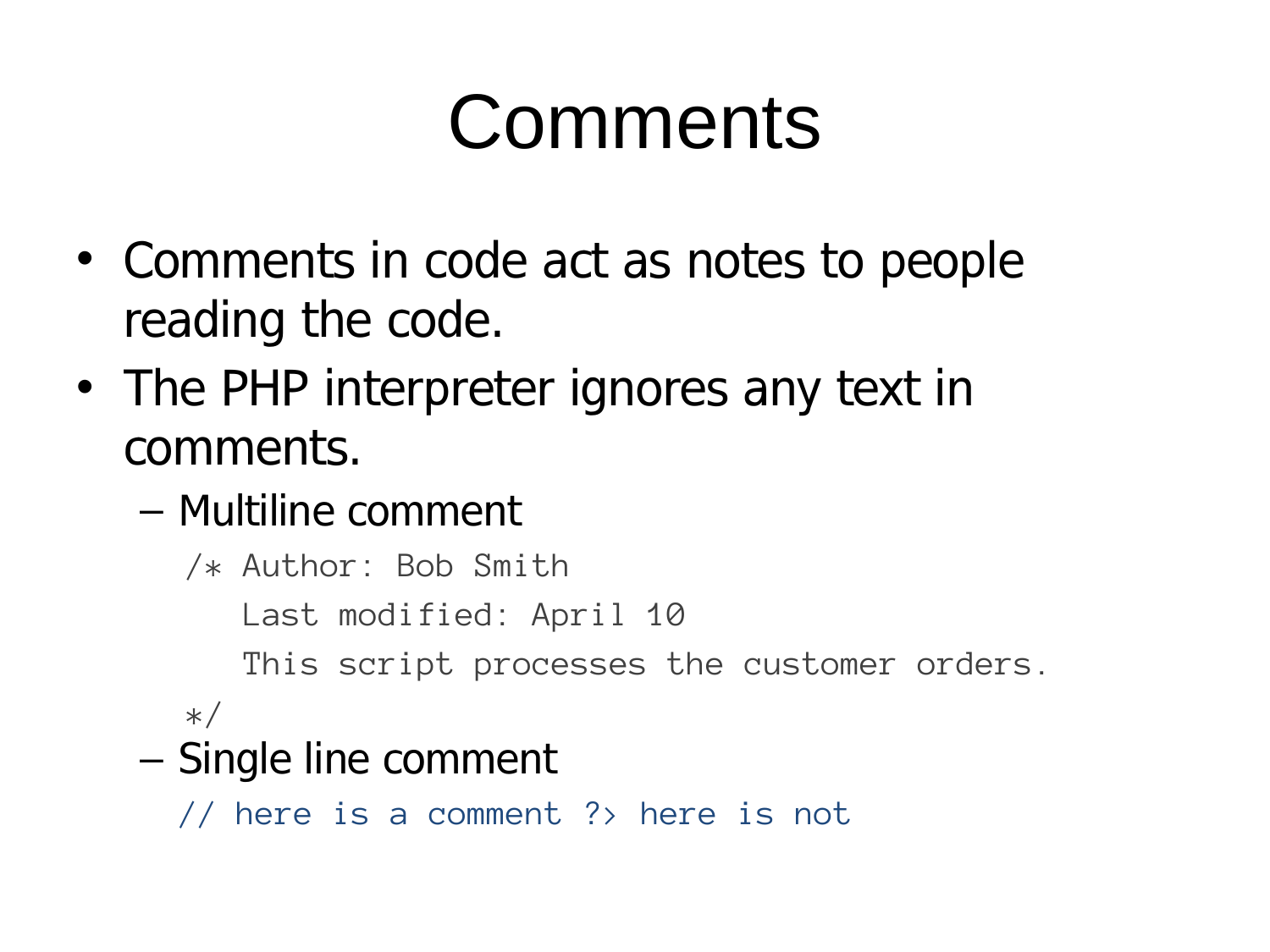

# Comments
Comments in code act as notes to people reading the code.
The PHP interpreter ignores any text in comments.
Multiline comment
/* Author: Bob Smith
   Last modified: April 10
   This script processes the customer orders.
*/
Single line comment
// here is a comment ?> here is not